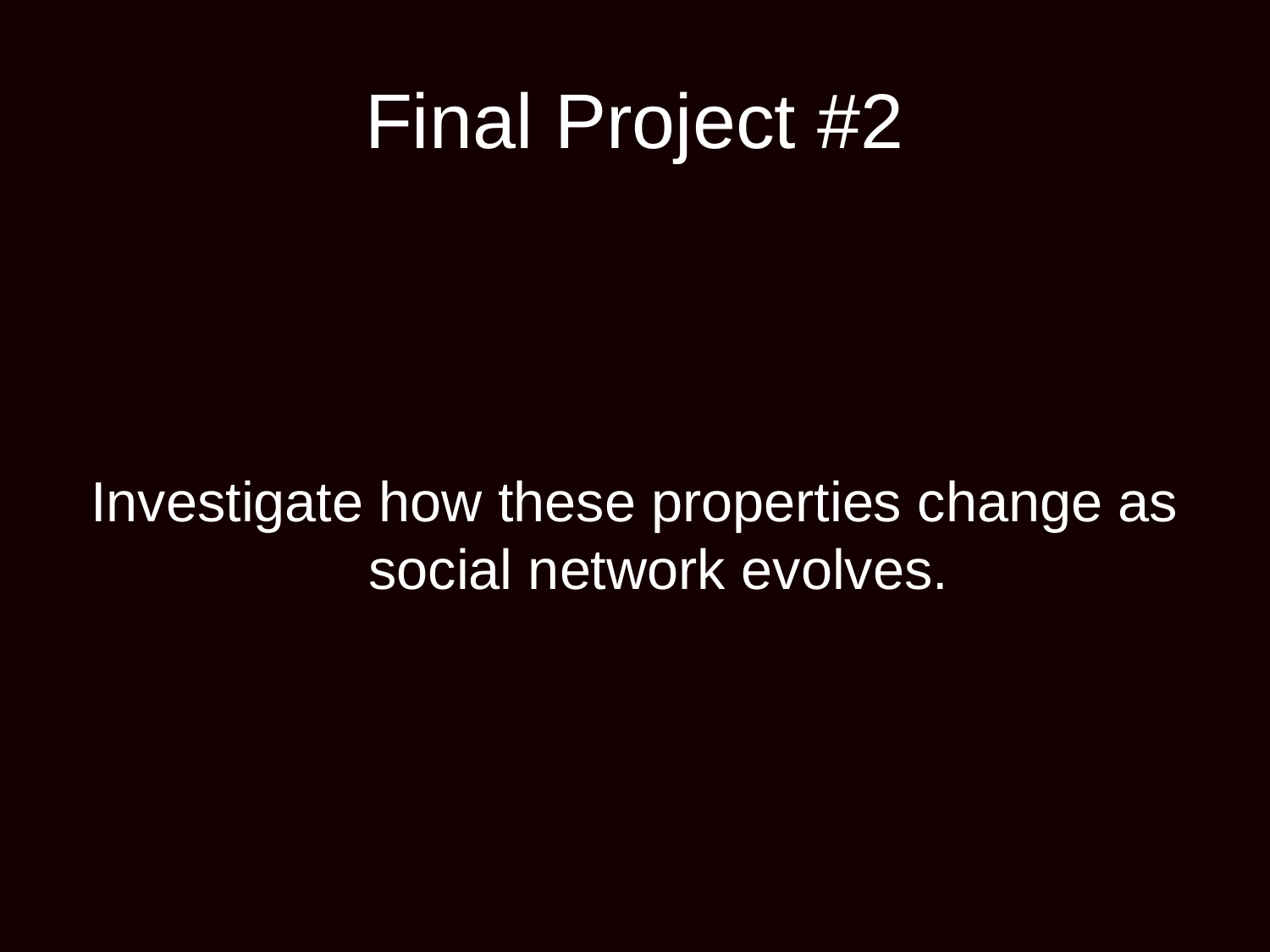

# Final Project #2

Investigate how these properties change as social network evolves.